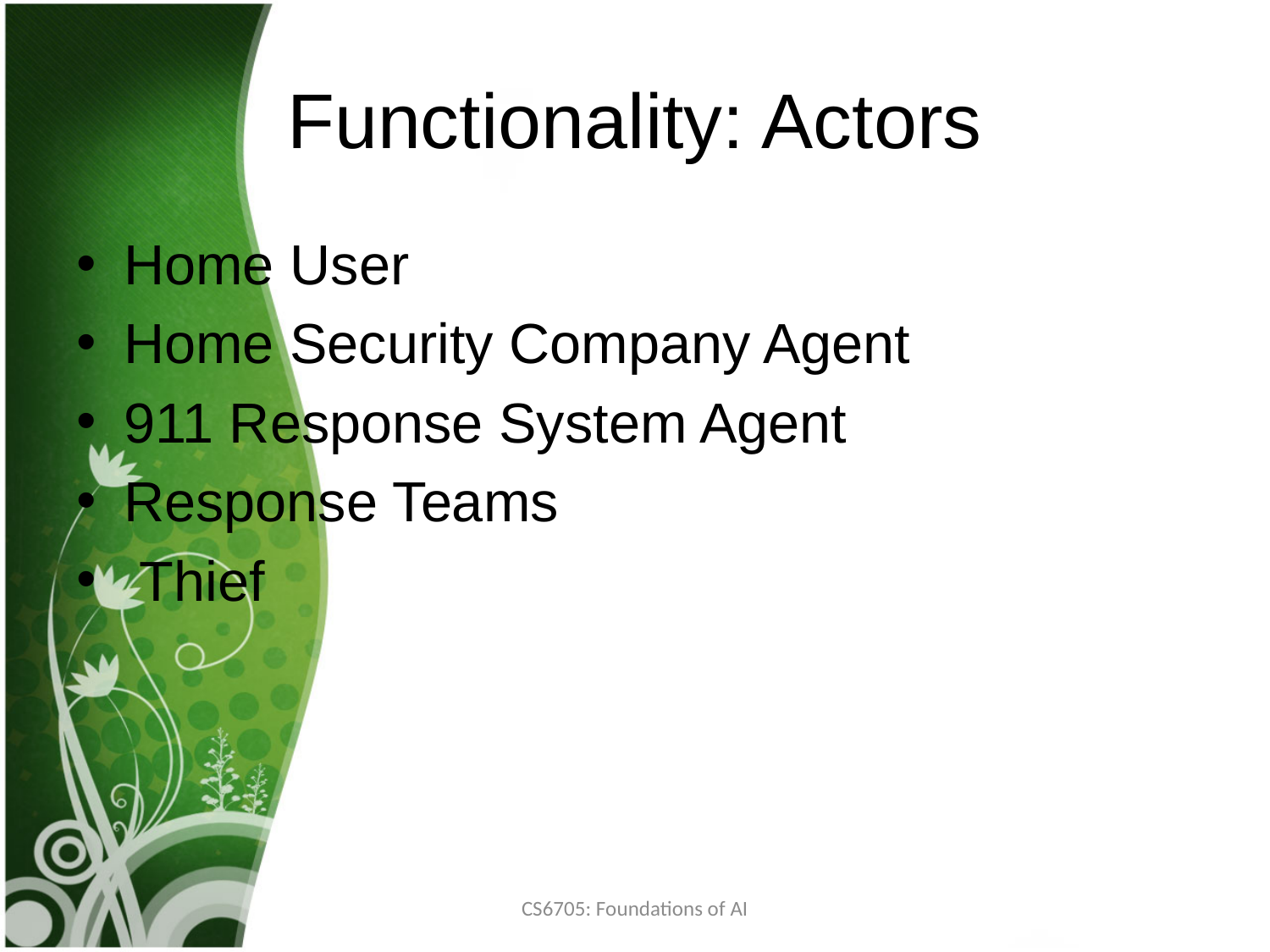

# Functionality: Actors
Home User
Home Security Company Agent
911 Response System Agent
Response Teams
 Thief

CS6705: Foundations of AI